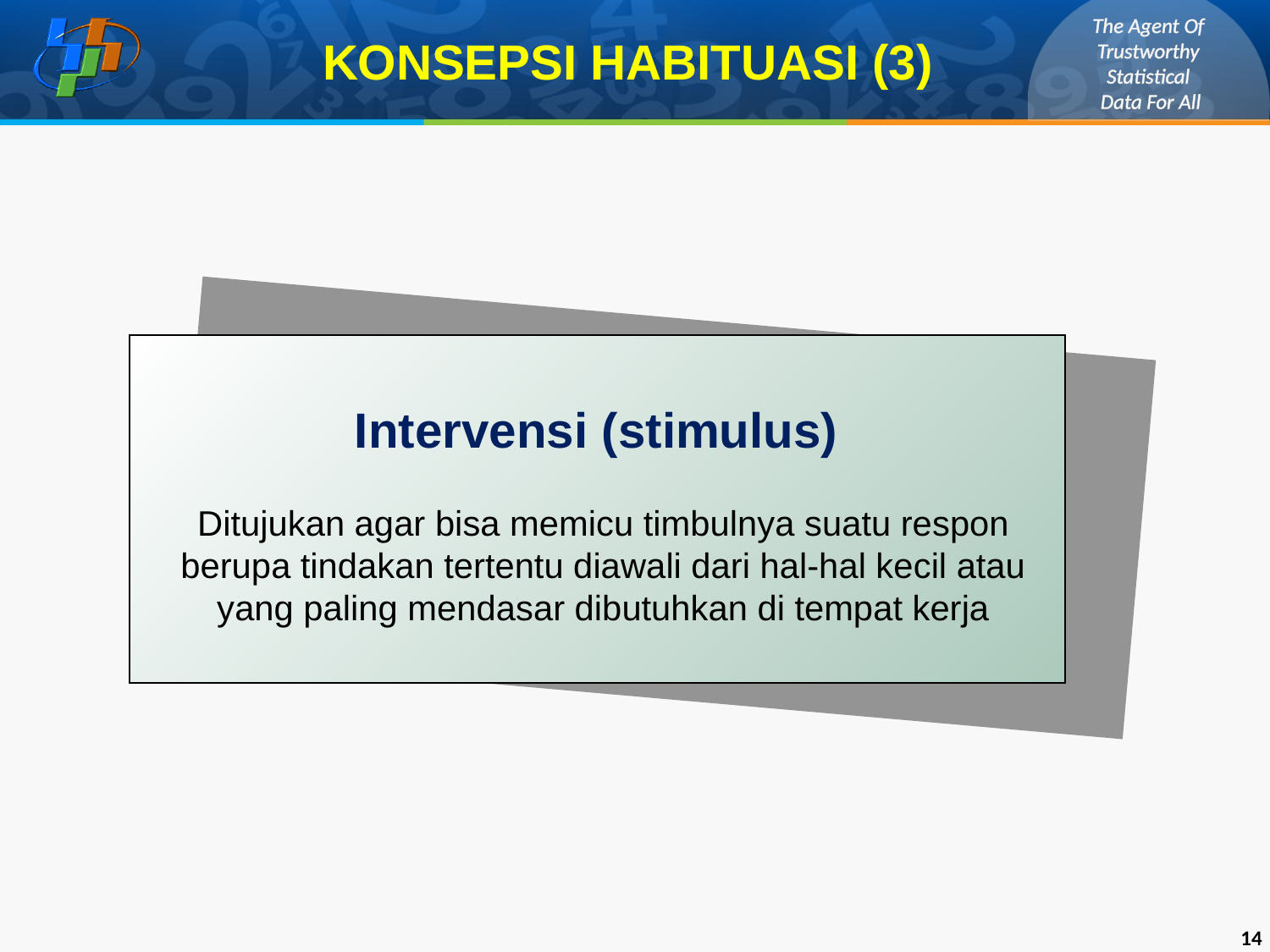

# KONSEPSI HABITUASI (3)

Intervensi (stimulus)

Ditujukan agar bisa memicu timbulnya suatu respon berupa tindakan tertentu diawali dari hal-hal kecil atau yang paling mendasar dibutuhkan di tempat kerja
14